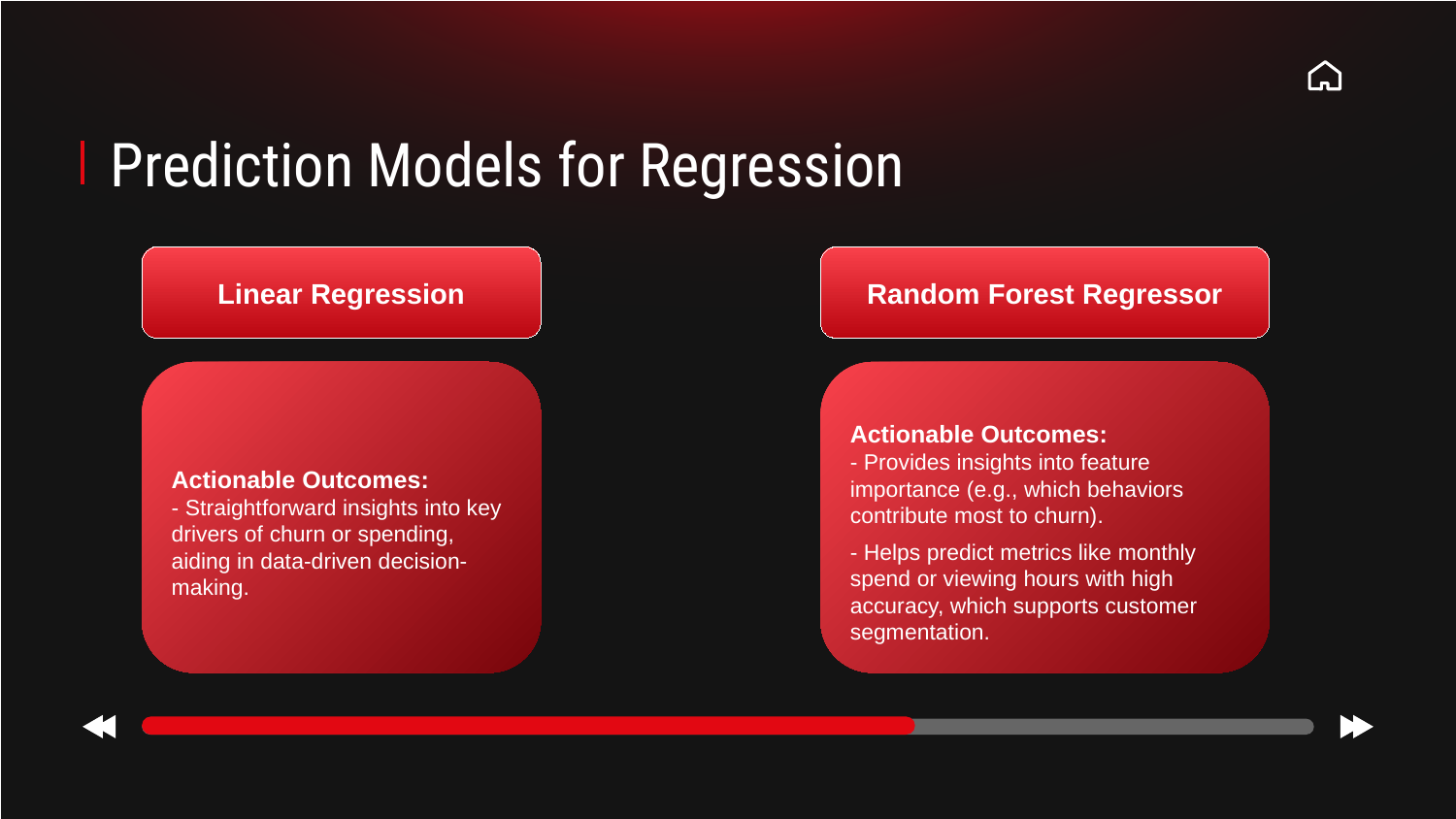

Prediction Models for Regression
Linear Regression
Random Forest Regressor
Actionable Outcomes:
- Provides insights into feature importance (e.g., which behaviors contribute most to churn).

- Helps predict metrics like monthly spend or viewing hours with high accuracy, which supports customer segmentation.
Actionable Outcomes:
- Straightforward insights into key drivers of churn or spending, aiding in data-driven decision-making.